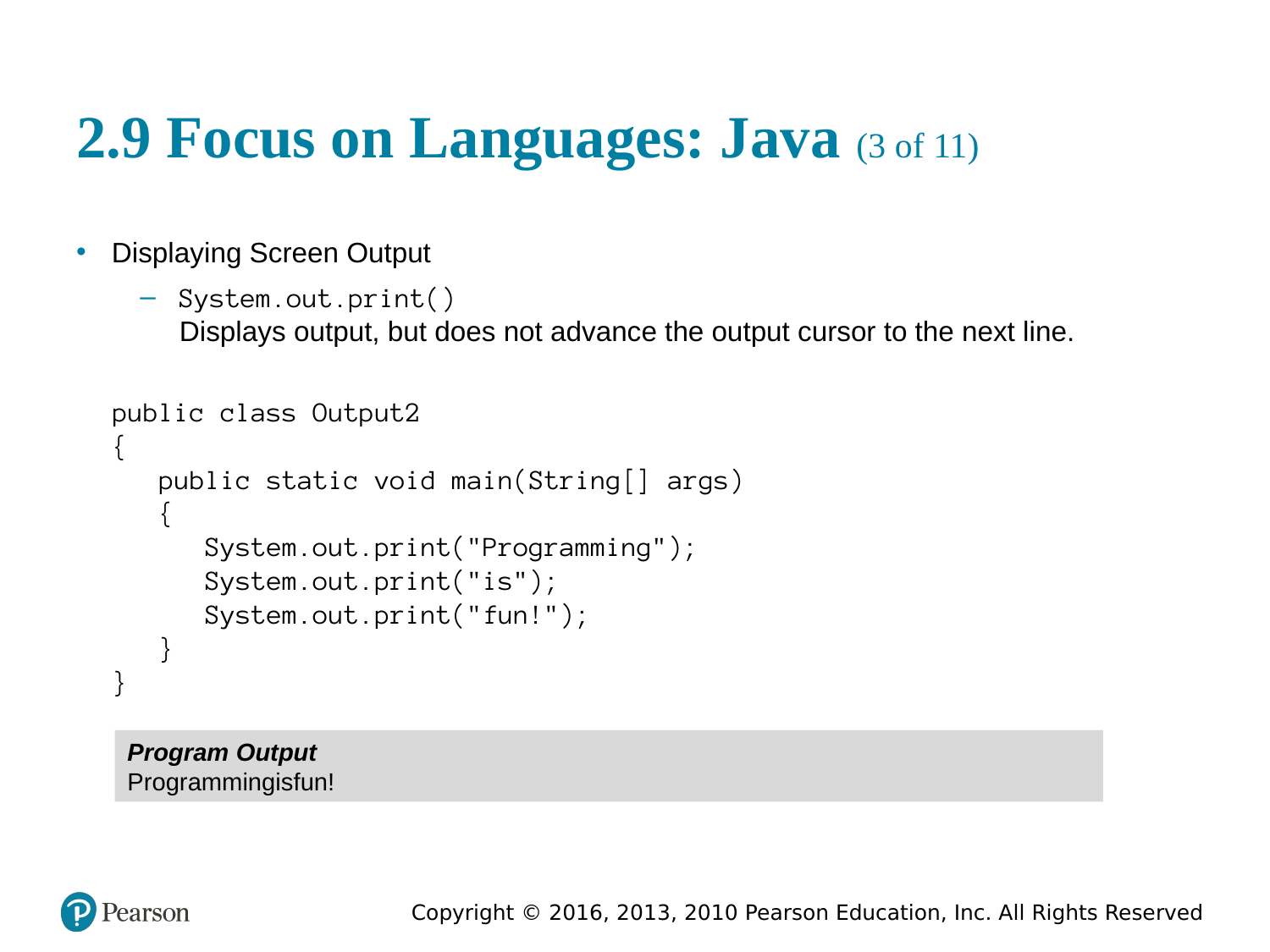

# 2.9 Focus on Languages: Java (3 of 11)
Displaying Screen Output
System.out.print()
Displays output, but does not advance the output cursor to the next line.
public class Output2
{
   public static void main(String[] args)
   {
      System.out.print("Programming");
      System.out.print("is");
      System.out.print("fun!");
   }
}
Program Output
Programmingisfun!